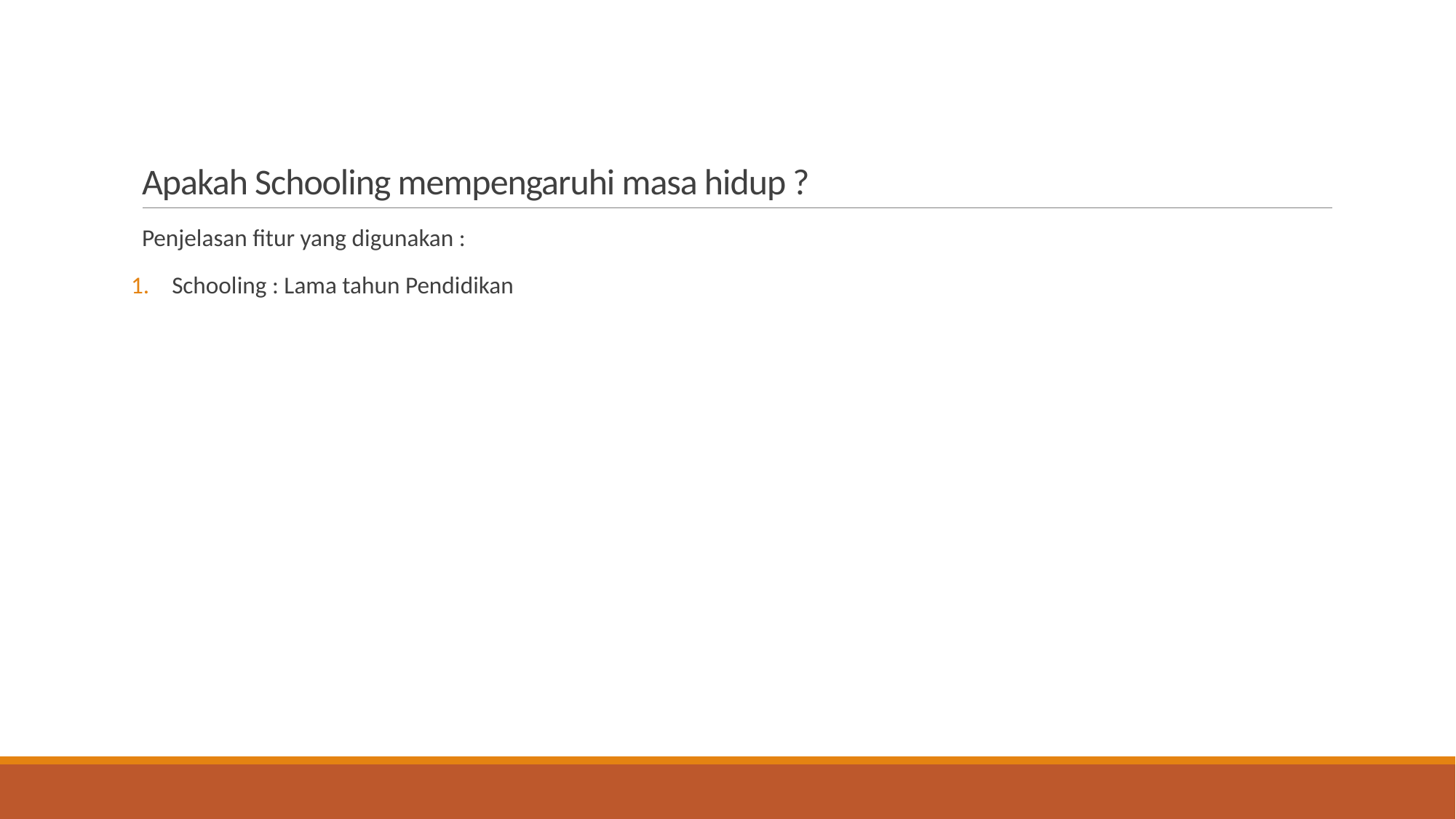

# Apakah Schooling mempengaruhi masa hidup ?
Penjelasan fitur yang digunakan :
Schooling : Lama tahun Pendidikan